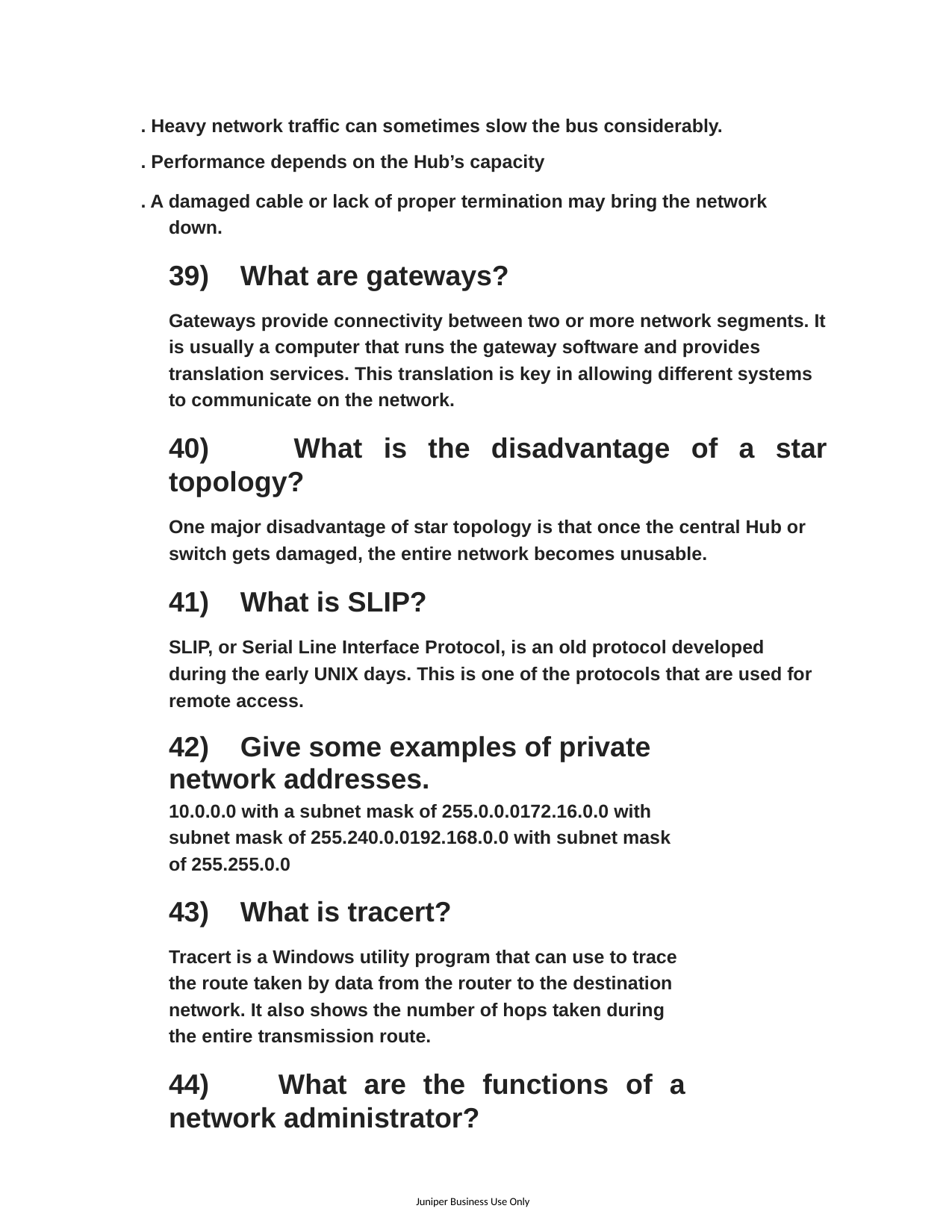

. Heavy network traffic can sometimes slow the bus considerably.
. Performance depends on the Hub’s capacity
. A damaged cable or lack of proper termination may bring the network down.
39)    What are gateways?
Gateways provide connectivity between two or more network segments. It is usually a computer that runs the gateway software and provides translation services. This translation is key in allowing different systems to communicate on the network.
40)    What is the disadvantage of a star topology?
One major disadvantage of star topology is that once the central Hub or switch gets damaged, the entire network becomes unusable.
41)    What is SLIP?
SLIP, or Serial Line Interface Protocol, is an old protocol developed during the early UNIX days. This is one of the protocols that are used for remote access.
42)    Give some examples of private network addresses.
10.0.0.0 with a subnet mask of 255.0.0.0172.16.0.0 with subnet mask of 255.240.0.0192.168.0.0 with subnet mask of 255.255.0.0
43)    What is tracert?
Tracert is a Windows utility program that can use to trace the route taken by data from the router to the destination network. It also shows the number of hops taken during the entire transmission route.
44)    What are the functions of a network administrator?
Juniper Business Use Only